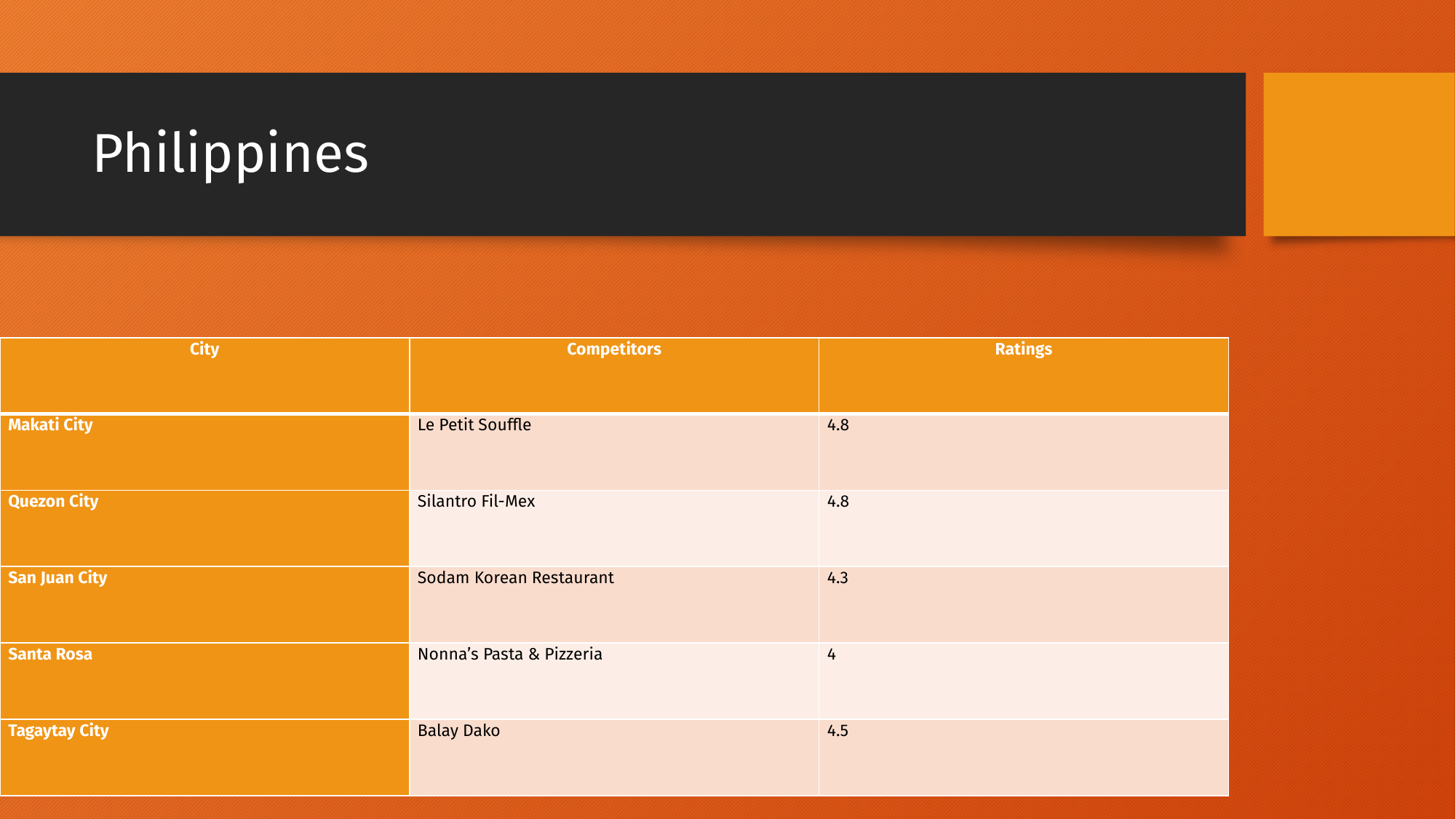

# Philippines
| City | Competitors | Ratings |
| --- | --- | --- |
| Makati City | Le Petit Souffle | 4.8 |
| Quezon City | Silantro Fil-Mex | 4.8 |
| San Juan City | Sodam Korean Restaurant | 4.3 |
| Santa Rosa | Nonna’s Pasta & Pizzeria | 4 |
| Tagaytay City | Balay Dako | 4.5 |